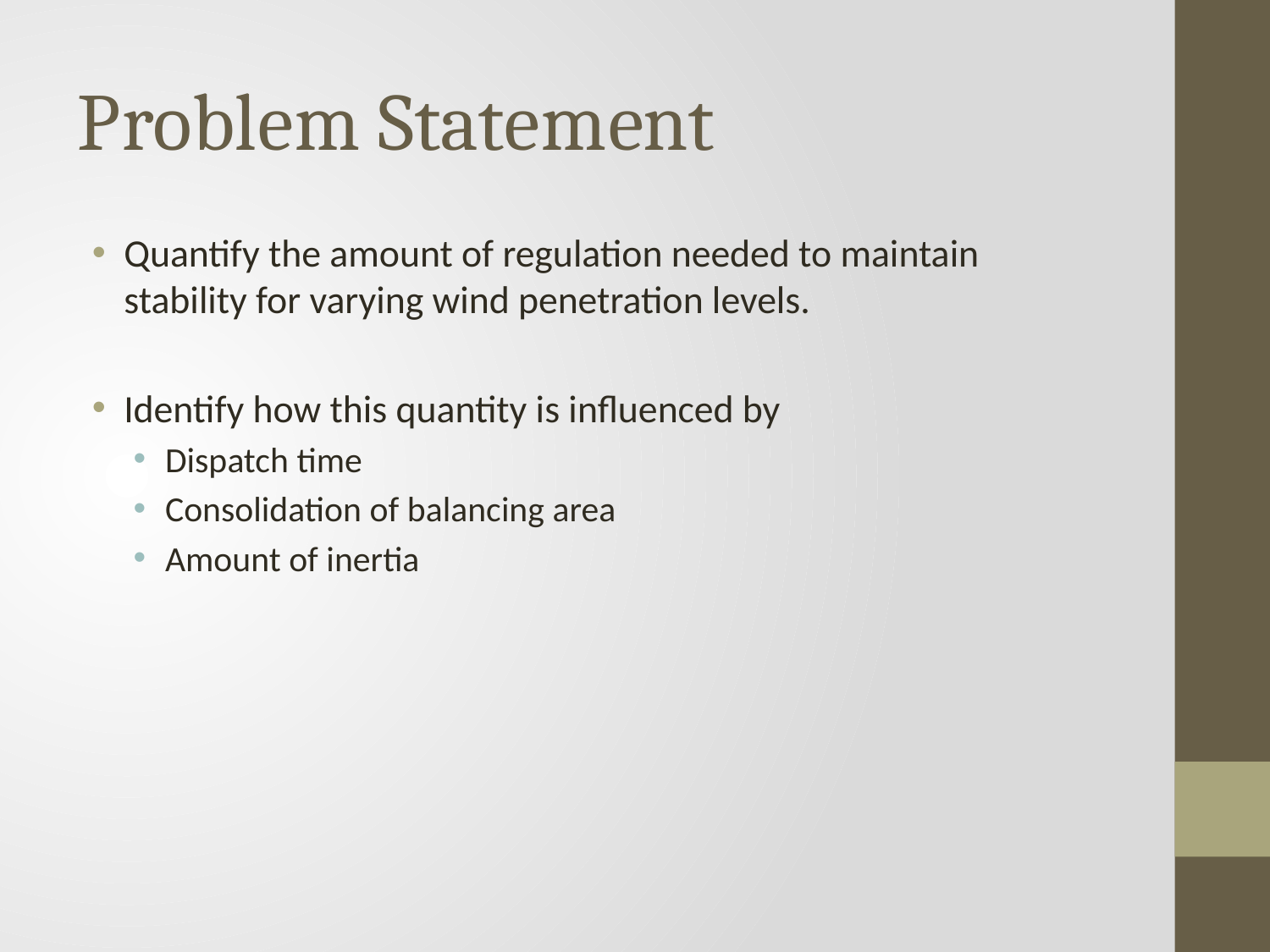

# Problem Statement
Quantify the amount of regulation needed to maintain stability for varying wind penetration levels.

Identify how this quantity is influenced by
Dispatch time
Consolidation of balancing area
Amount of inertia